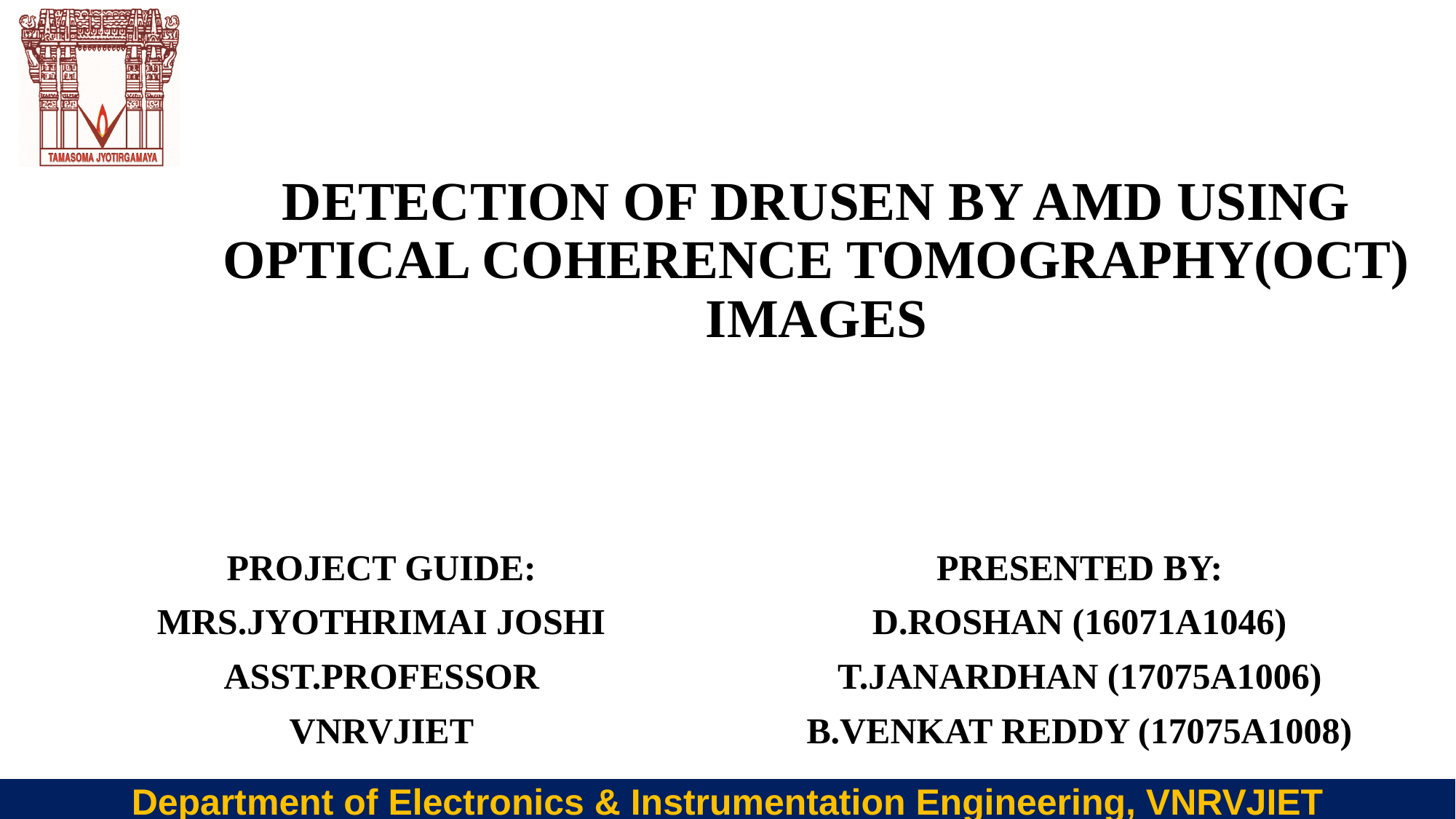

# Detection Of Drusen by AMD Using Optical Coherence Tomography(OCT) Images
Project Guide:
Mrs.Jyothrimai joshi
Asst.Professor
VNRVJIET
Presented by:
D.Roshan (16071A1046)
T.Janardhan (17075A1006)
B.Venkat Reddy (17075A1008)
Department of Electronics & Instrumentation Engineering, VNRVJIET